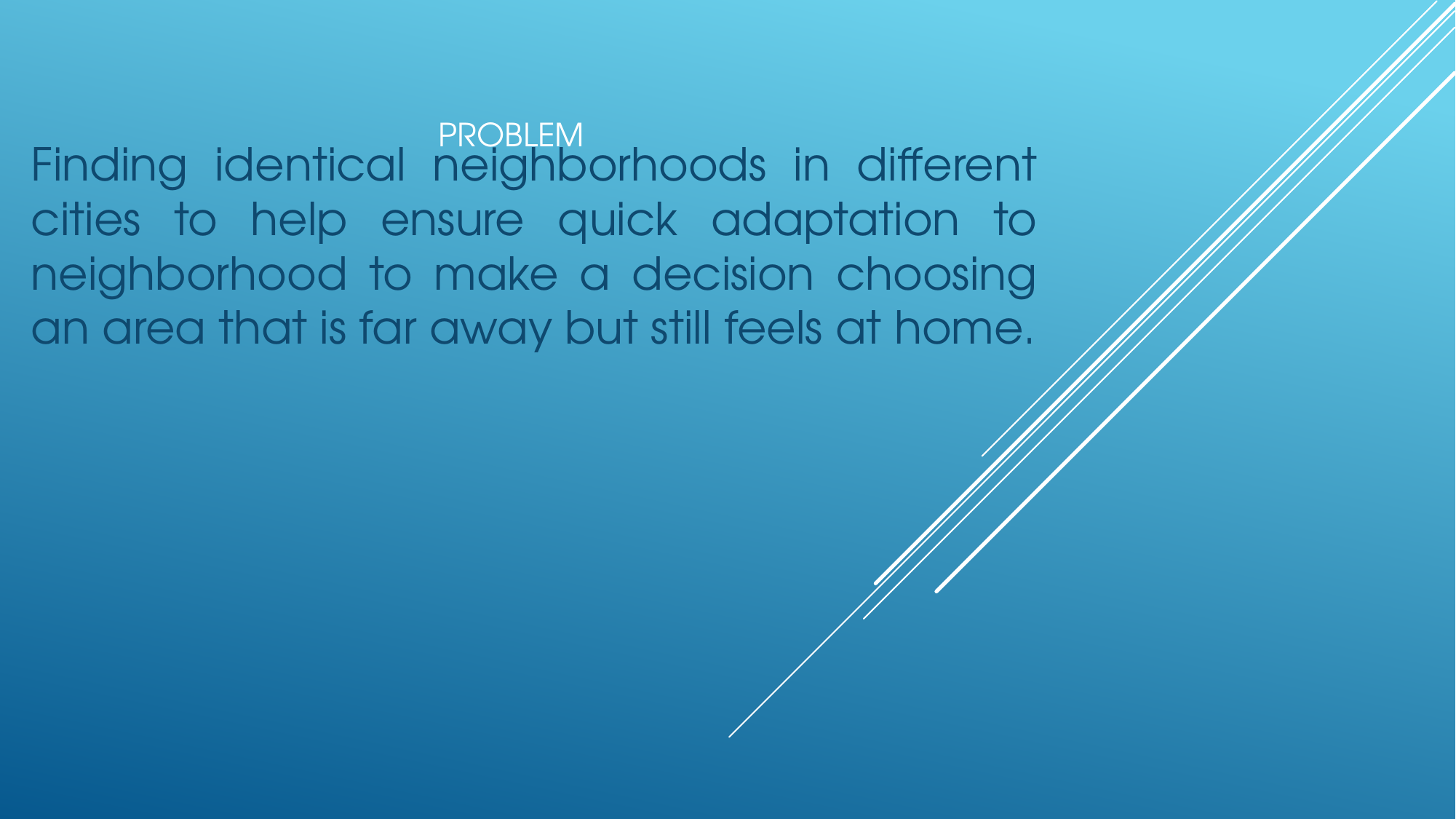

# Problem
Finding identical neighborhoods in different cities to help ensure quick adaptation to neighborhood to make a decision choosing an area that is far away but still feels at home.